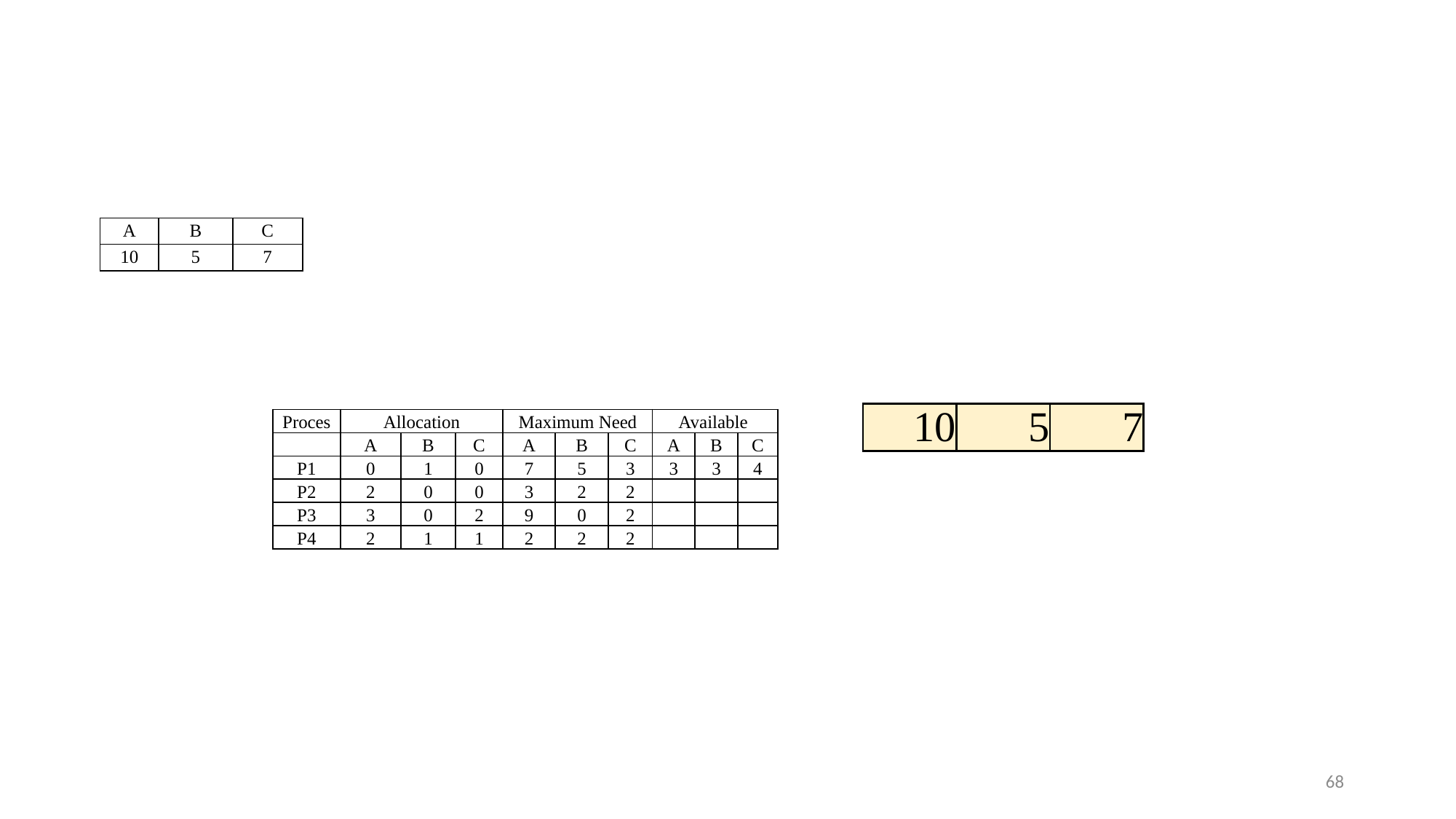

#
| A | B | C |
| --- | --- | --- |
| 10 | 5 | 7 |
| 10 | 5 | 7 |
| --- | --- | --- |
| Proces | Allocation |  |  | Maximum Need |  |  | Available |  |  |
| --- | --- | --- | --- | --- | --- | --- | --- | --- | --- |
|  | A | B | C | A | B | C | A | B | C |
| P1 | 0 | 1 | 0 | 7 | 5 | 3 | 3 | 3 | 4 |
| P2 | 2 | 0 | 0 | 3 | 2 | 2 |  |  |  |
| P3 | 3 | 0 | 2 | 9 | 0 | 2 |  |  |  |
| P4 | 2 | 1 | 1 | 2 | 2 | 2 |  |  |  |
68